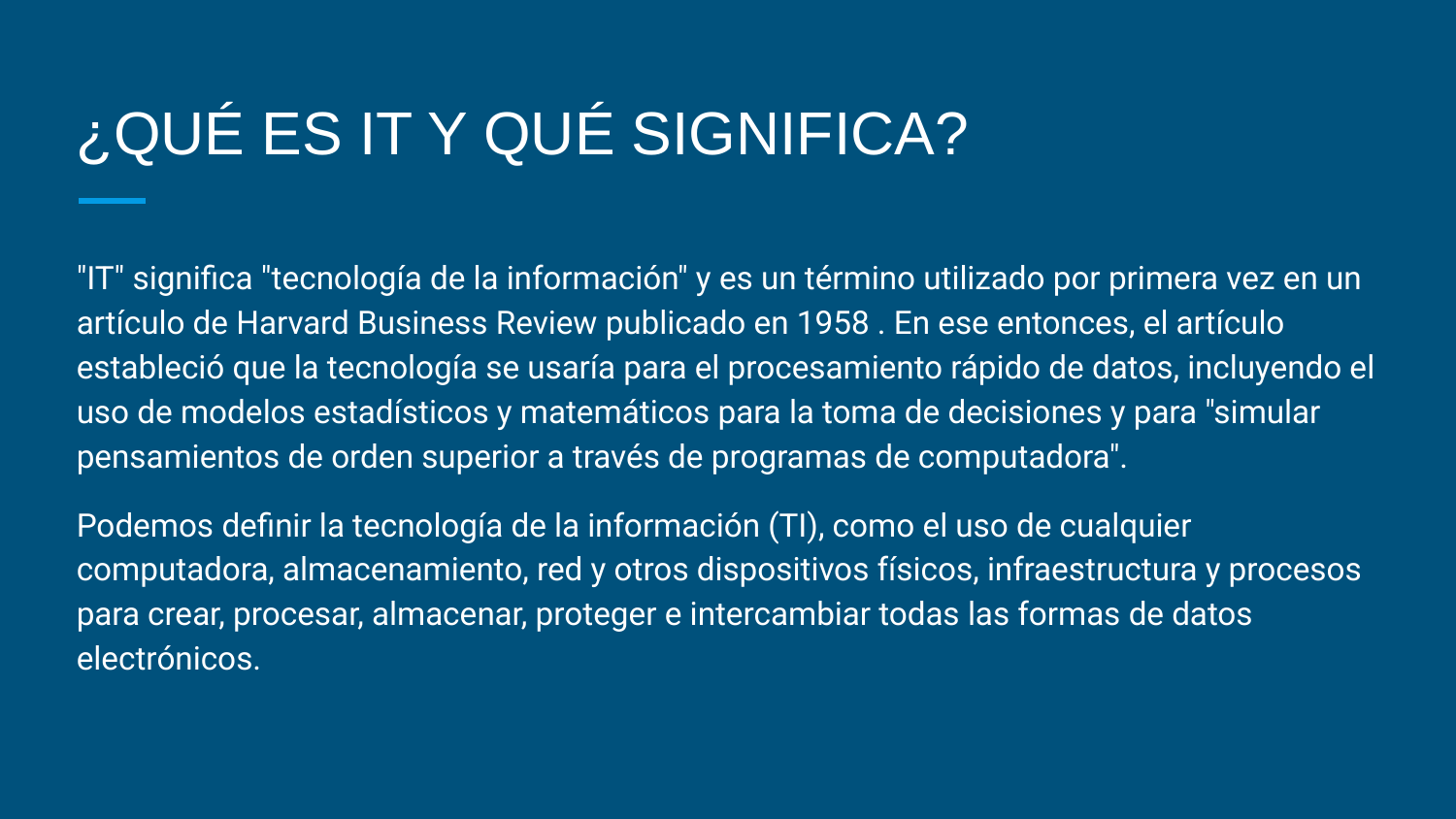

# ¿QUÉ ES IT Y QUÉ SIGNIFICA?
"IT" significa "tecnología de la información" y es un término utilizado por primera vez en un artículo de Harvard Business Review publicado en 1958 . En ese entonces, el artículo estableció que la tecnología se usaría para el procesamiento rápido de datos, incluyendo el uso de modelos estadísticos y matemáticos para la toma de decisiones y para "simular pensamientos de orden superior a través de programas de computadora".
Podemos definir la tecnología de la información (TI), como el uso de cualquier computadora, almacenamiento, red y otros dispositivos físicos, infraestructura y procesos para crear, procesar, almacenar, proteger e intercambiar todas las formas de datos electrónicos.